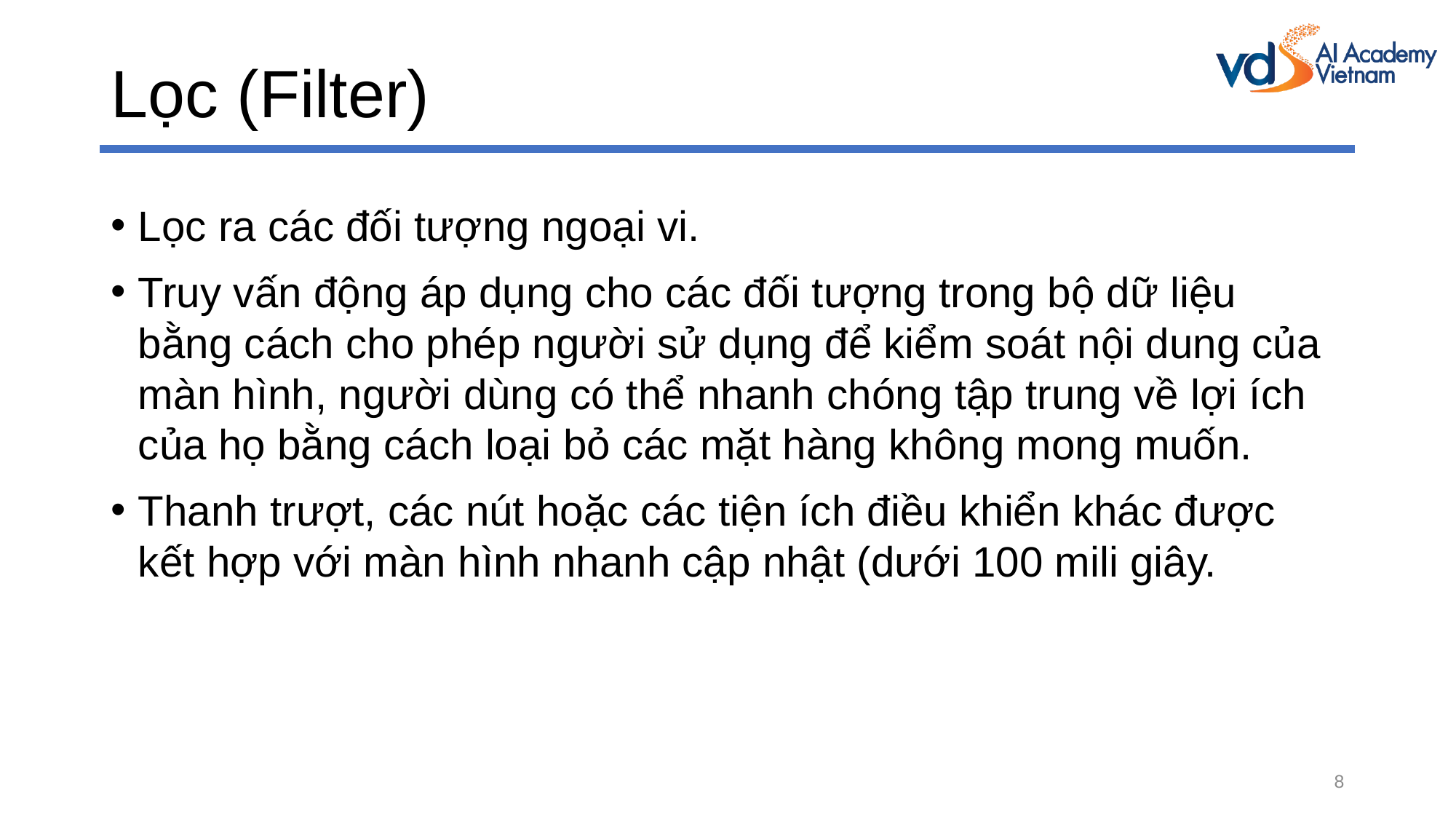

# Lọc (Filter)
Lọc ra các đối tượng ngoại vi.
Truy vấn động áp dụng cho các đối tượng trong bộ dữ liệu bằng cách cho phép người sử dụng để kiểm soát nội dung của màn hình, người dùng có thể nhanh chóng tập trung về lợi ích của họ bằng cách loại bỏ các mặt hàng không mong muốn.
Thanh trượt, các nút hoặc các tiện ích điều khiển khác được kết hợp với màn hình nhanh cập nhật (dưới 100 mili giây.

8